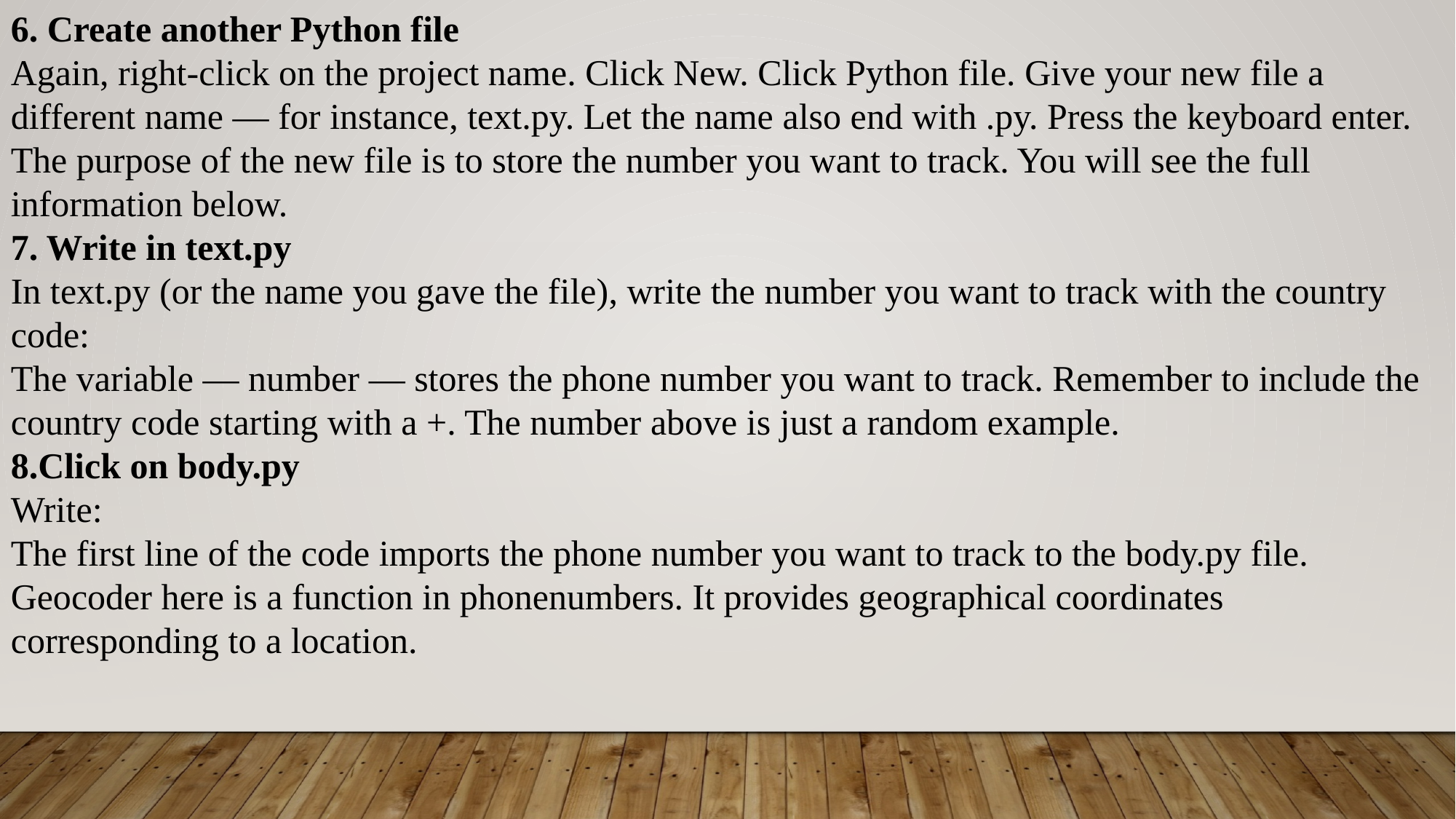

6. Create another Python file
Again, right-click on the project name. Click New. Click Python file. Give your new file a different name — for instance, text.py. Let the name also end with .py. Press the keyboard enter.
The purpose of the new file is to store the number you want to track. You will see the full
information below.
7. Write in text.py
In text.py (or the name you gave the file), write the number you want to track with the country code:
The variable — number — stores the phone number you want to track. Remember to include the country code starting with a +. The number above is just a random example.
8.Click on body.py
Write:
The first line of the code imports the phone number you want to track to the body.py file.
Geocoder here is a function in phonenumbers. It provides geographical coordinates corresponding to a location.